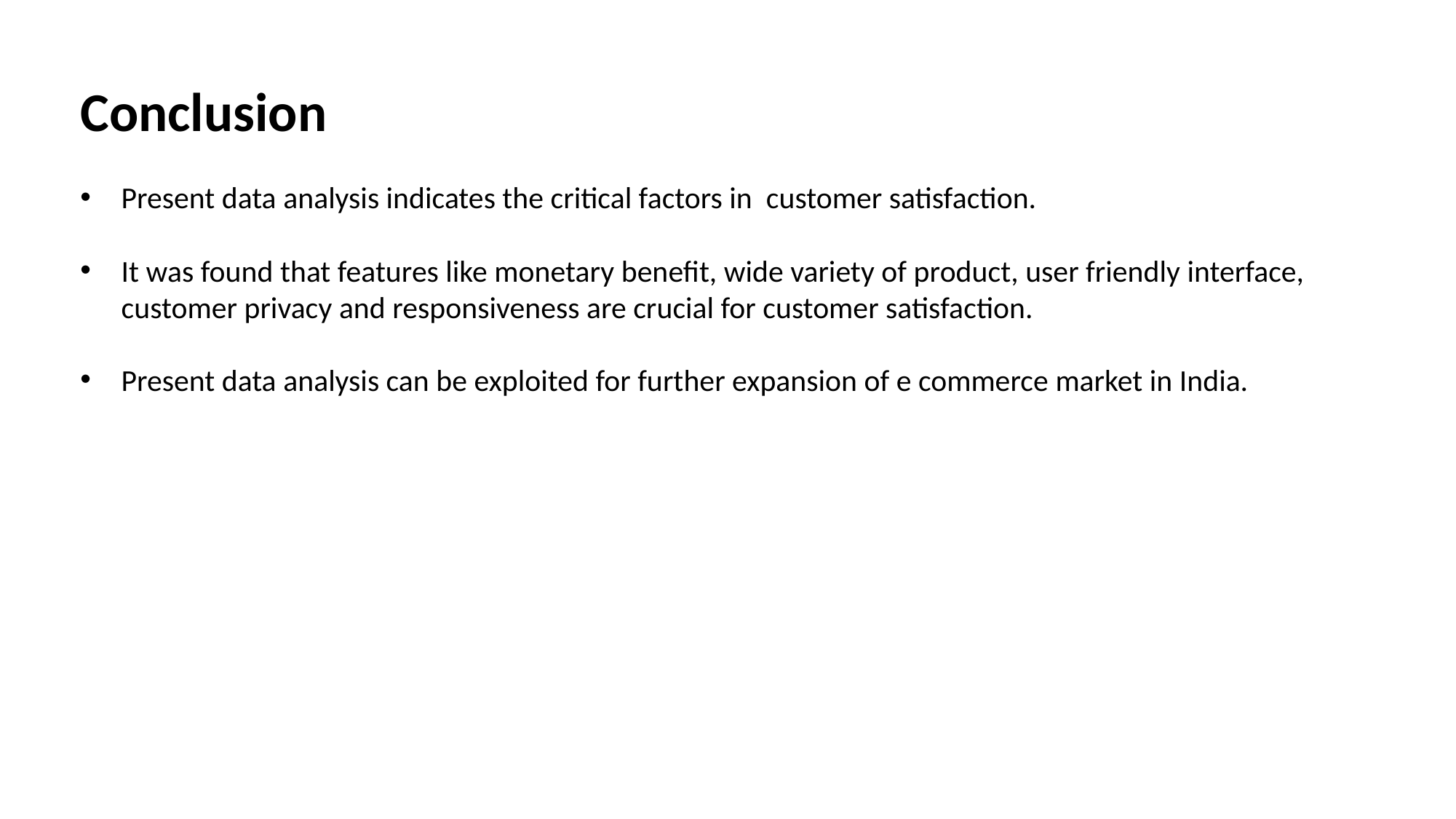

Conclusion

Present data analysis indicates the critical factors in  customer satisfaction.

It was found that features like monetary benefit, wide variety of product, user friendly interface, customer privacy and responsiveness are crucial for customer satisfaction.

Present data analysis can be exploited for further expansion of e commerce market in India.